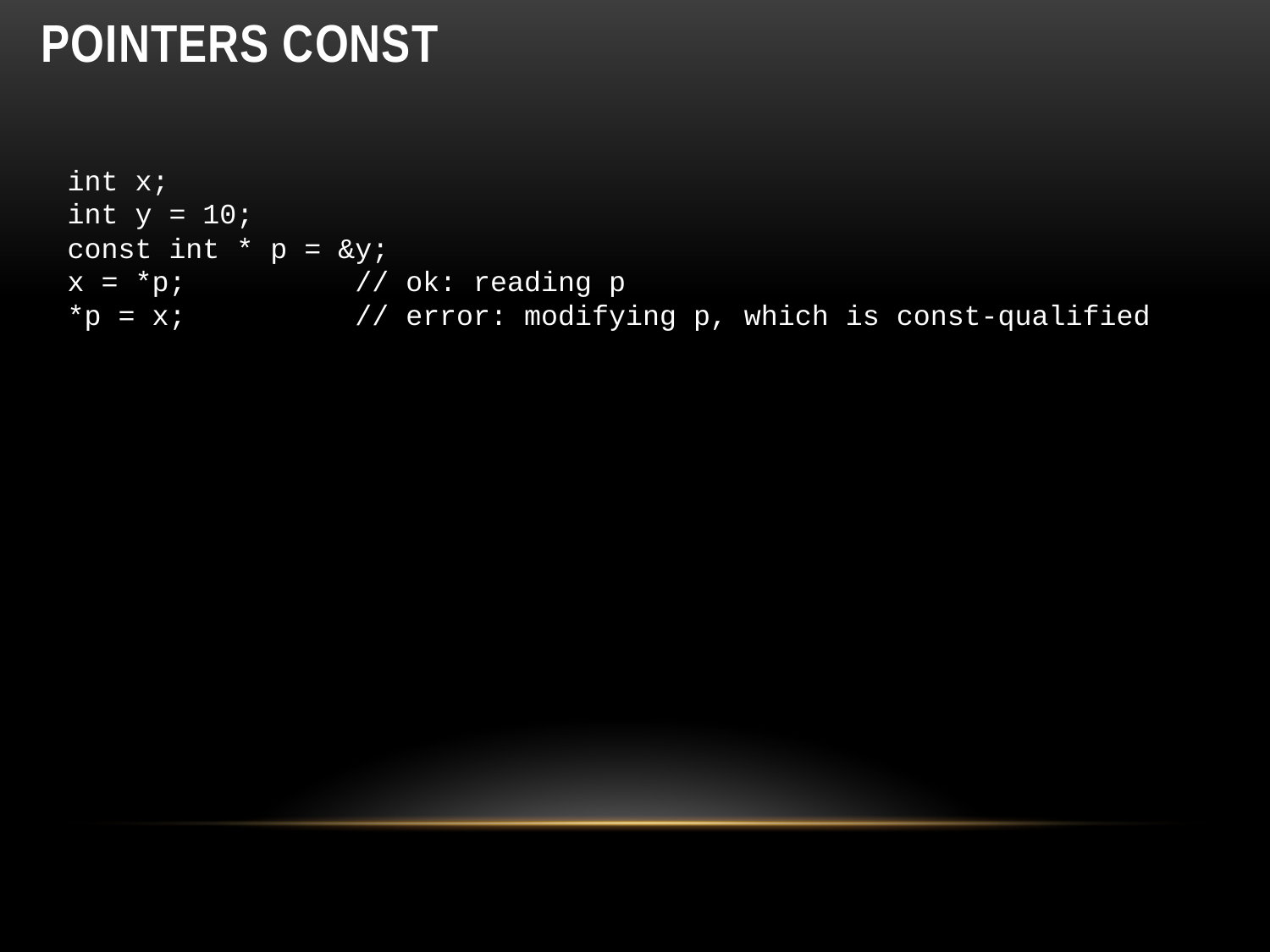

# Pointers const
int x;
int y = 10;
const int * p = &y;
x = *p;          // ok: reading p
*p = x;          // error: modifying p, which is const-qualified